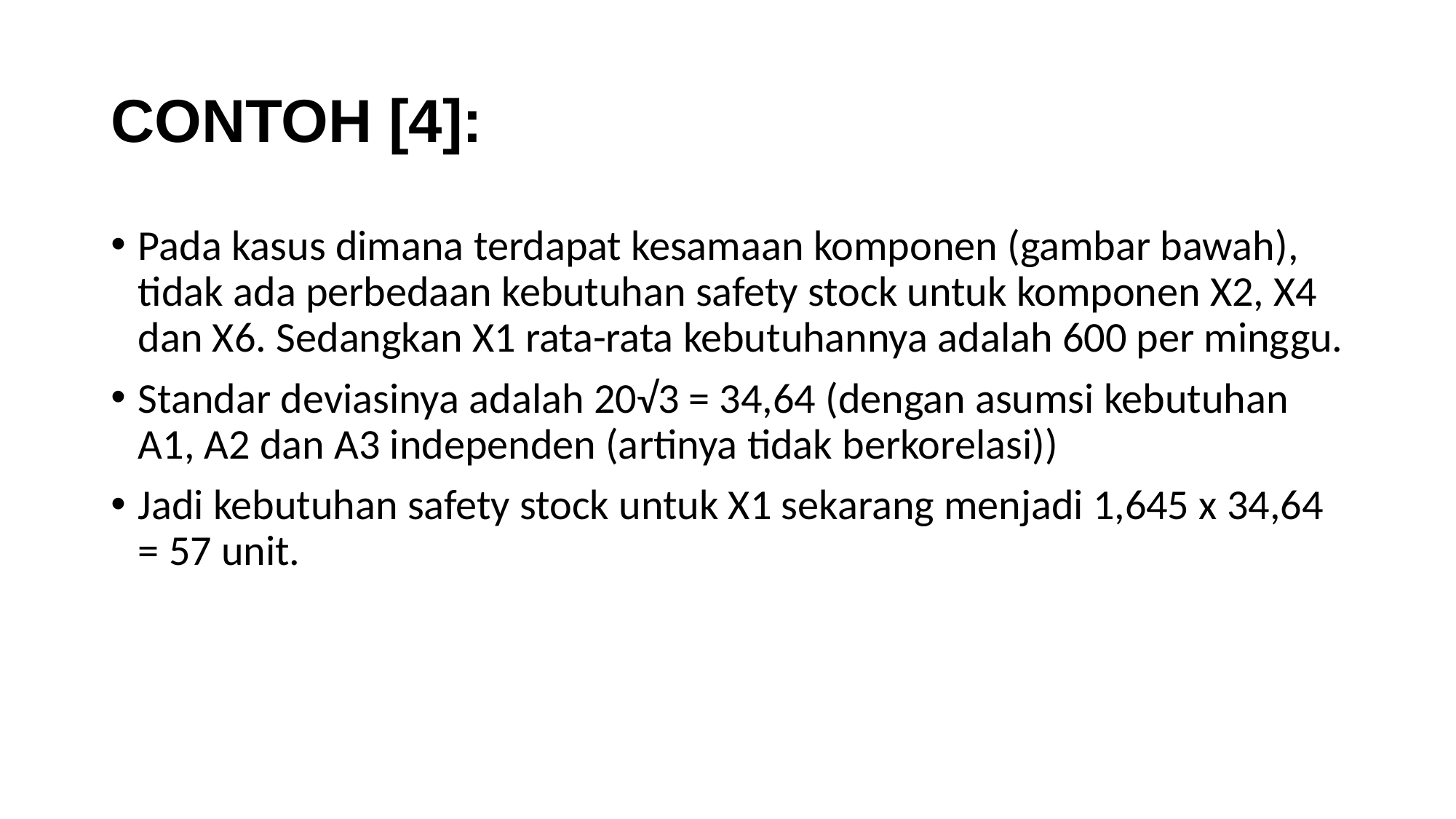

# CONTOH [4]:
Pada kasus dimana terdapat kesamaan komponen (gambar bawah), tidak ada perbedaan kebutuhan safety stock untuk komponen X2, X4 dan X6. Sedangkan X1 rata-rata kebutuhannya adalah 600 per minggu.
Standar deviasinya adalah 20√3 = 34,64 (dengan asumsi kebutuhan A1, A2 dan A3 independen (artinya tidak berkorelasi))
Jadi kebutuhan safety stock untuk X1 sekarang menjadi 1,645 x 34,64 = 57 unit.